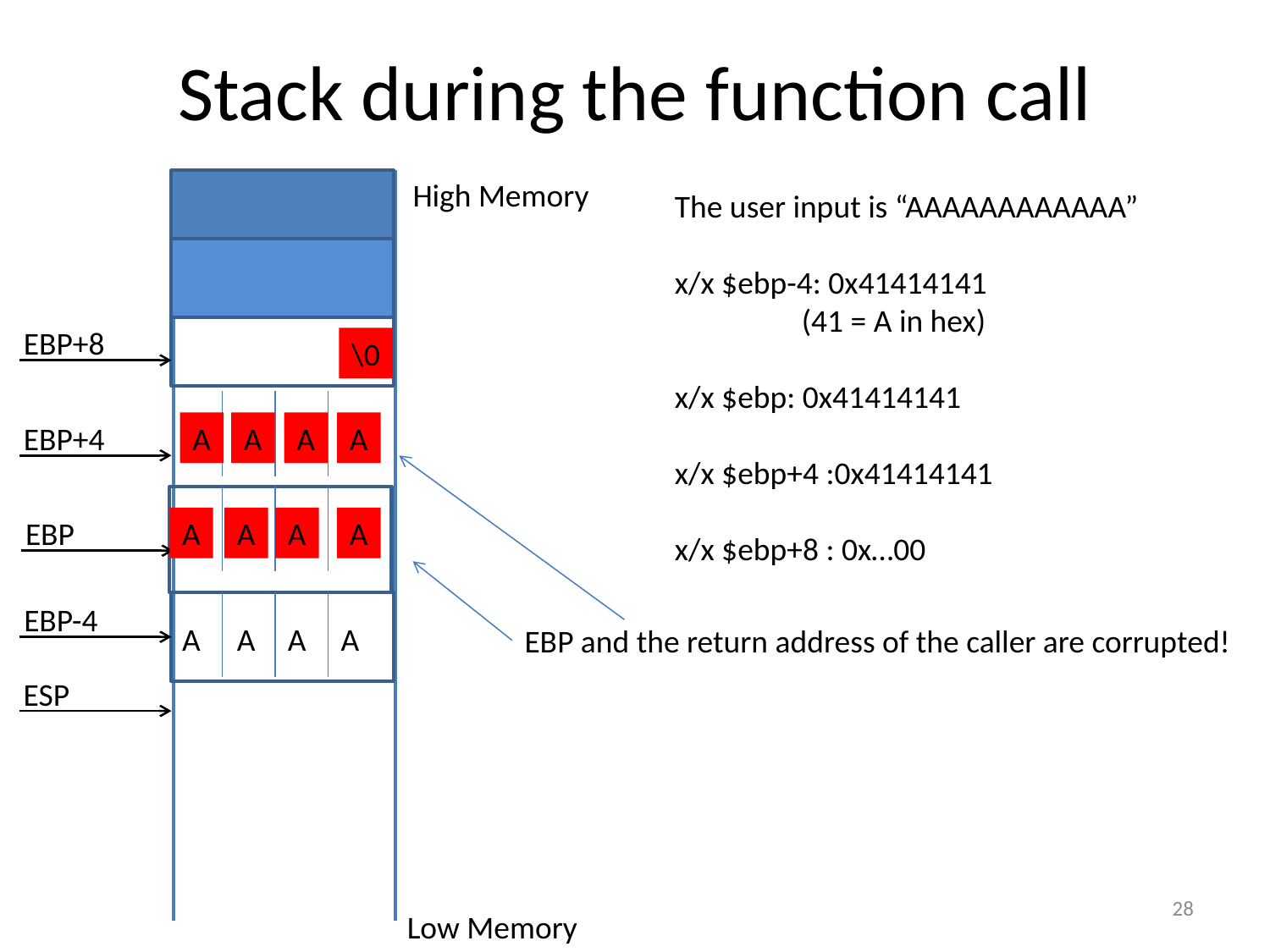

# Stack during the function call
High Memory

The user input is “AAAAAAAAAAAA”

x/x $ebp-4: 0x41414141
	(41 = A in hex)

x/x $ebp: 0x41414141

x/x $ebp+4 :0x41414141

x/x $ebp+8 : 0x…00

EBP+8

\0
EBP+4
A
A
A
A

EBP
A
A
A
A

EBP-4
A
A
A
A
EBP and the return address of the caller are corrupted!
ESP
28
Low Memory